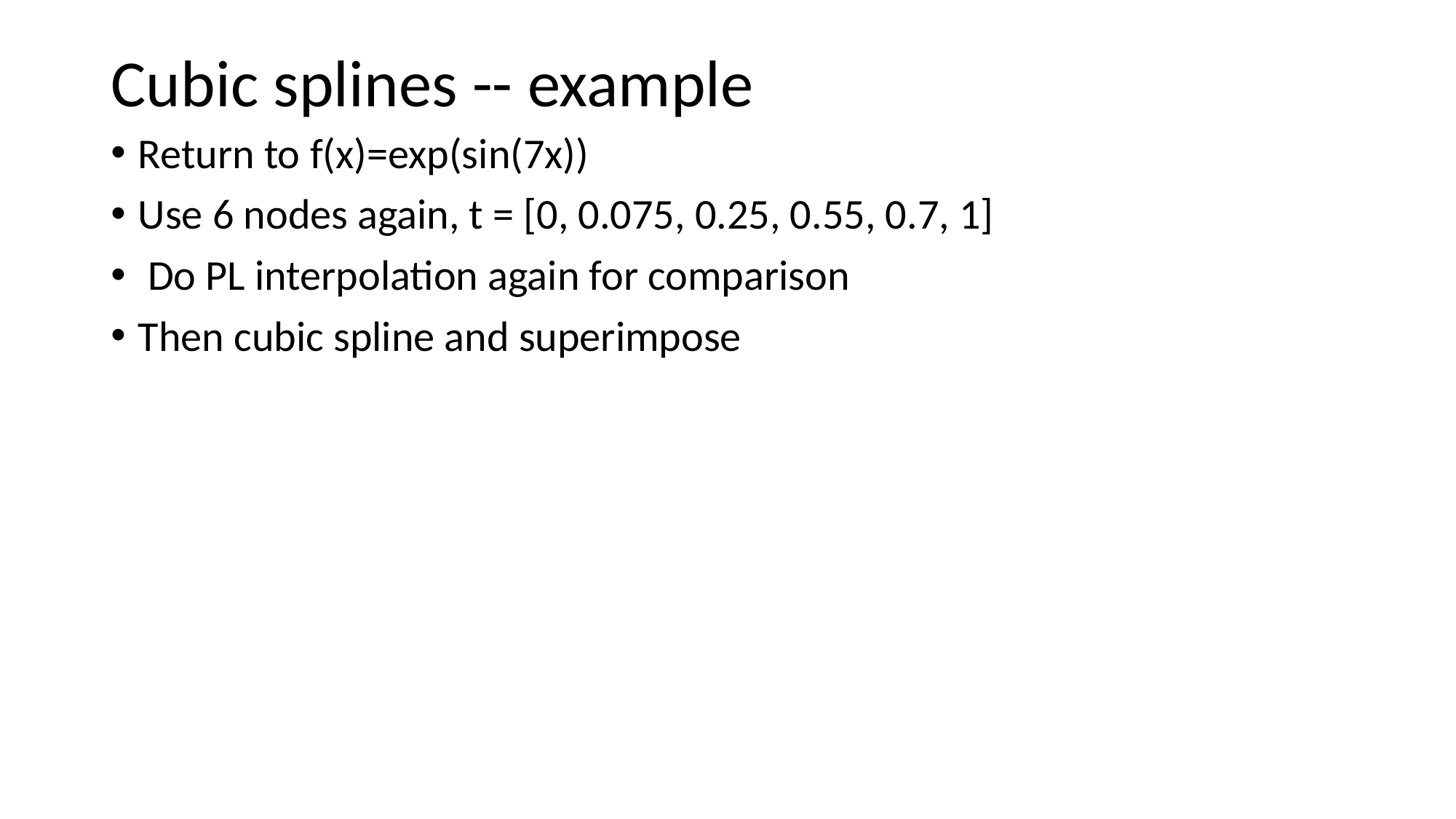

# Cubic splines -- example
Return to f(x)=exp(sin(7x))
Use 6 nodes again, t = [0, 0.075, 0.25, 0.55, 0.7, 1]
 Do PL interpolation again for comparison
Then cubic spline and superimpose